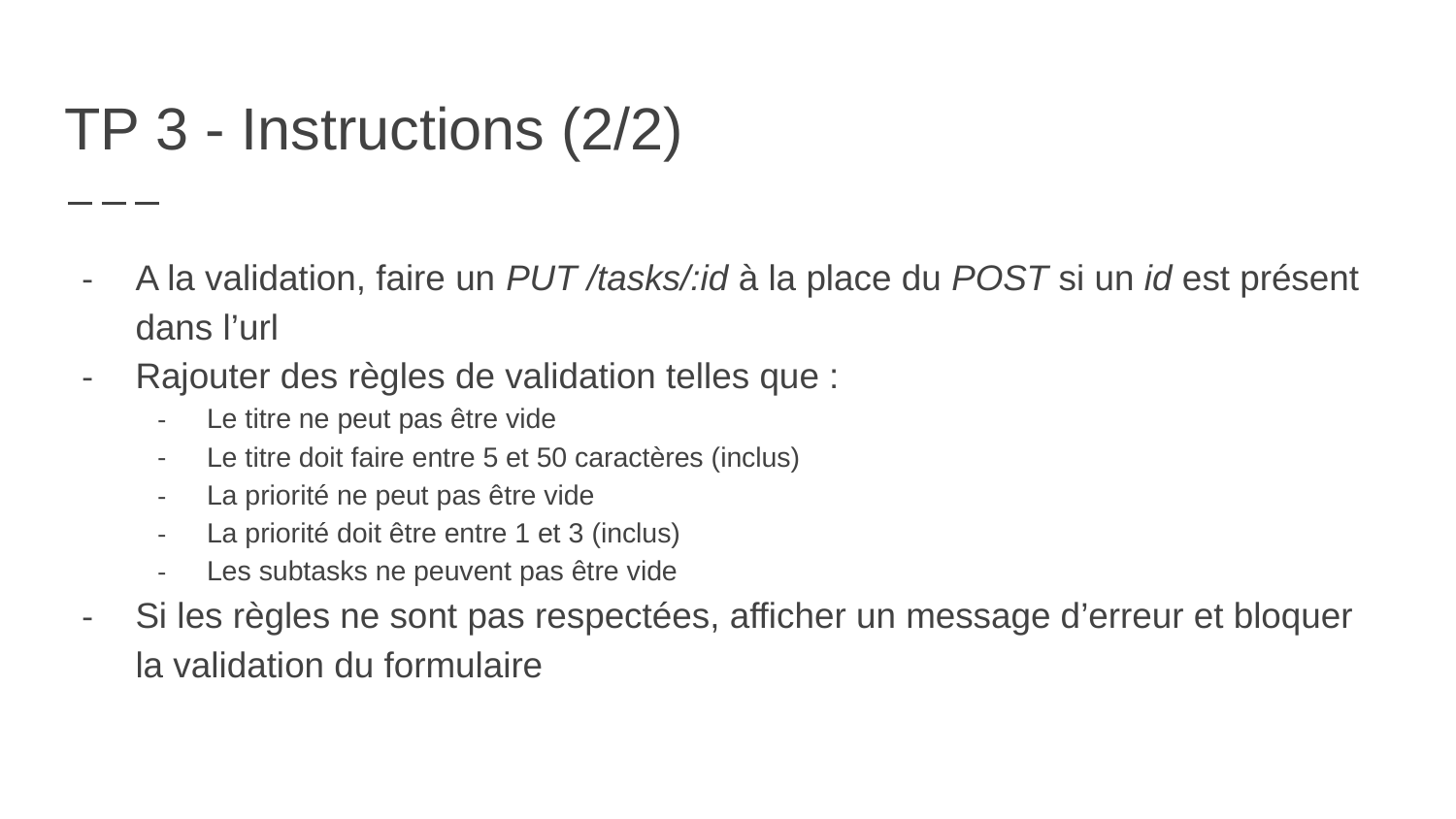

# TP 3 - Instructions (2/2)
A la validation, faire un PUT /tasks/:id à la place du POST si un id est présent dans l’url
Rajouter des règles de validation telles que :
Le titre ne peut pas être vide
Le titre doit faire entre 5 et 50 caractères (inclus)
La priorité ne peut pas être vide
La priorité doit être entre 1 et 3 (inclus)
Les subtasks ne peuvent pas être vide
Si les règles ne sont pas respectées, afficher un message d’erreur et bloquer la validation du formulaire